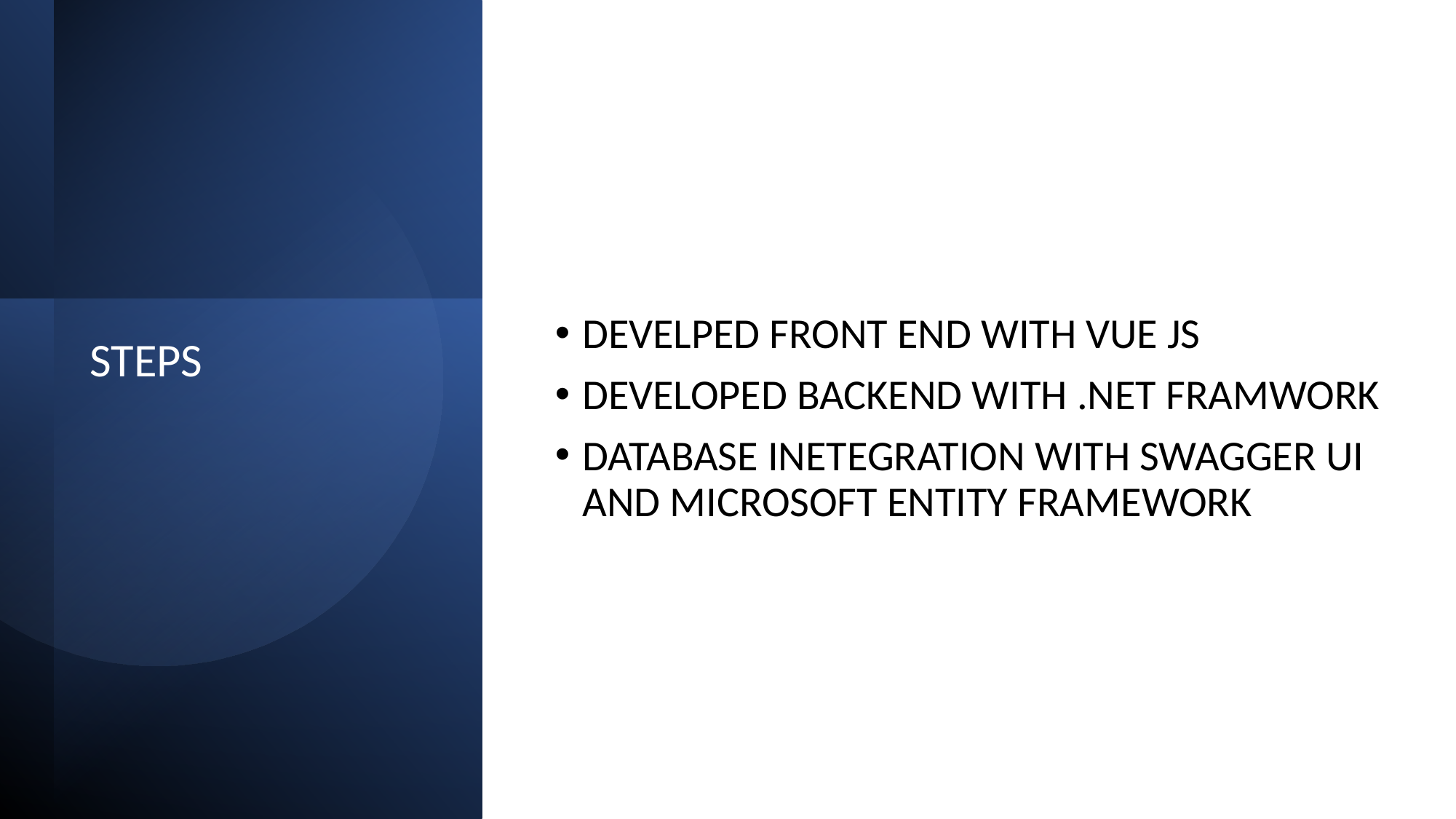

DEVELPED FRONT END WITH VUE JS
DEVELOPED BACKEND WITH .NET FRAMWORK
DATABASE INETEGRATION WITH SWAGGER UI AND MICROSOFT ENTITY FRAMEWORK

# STEPS